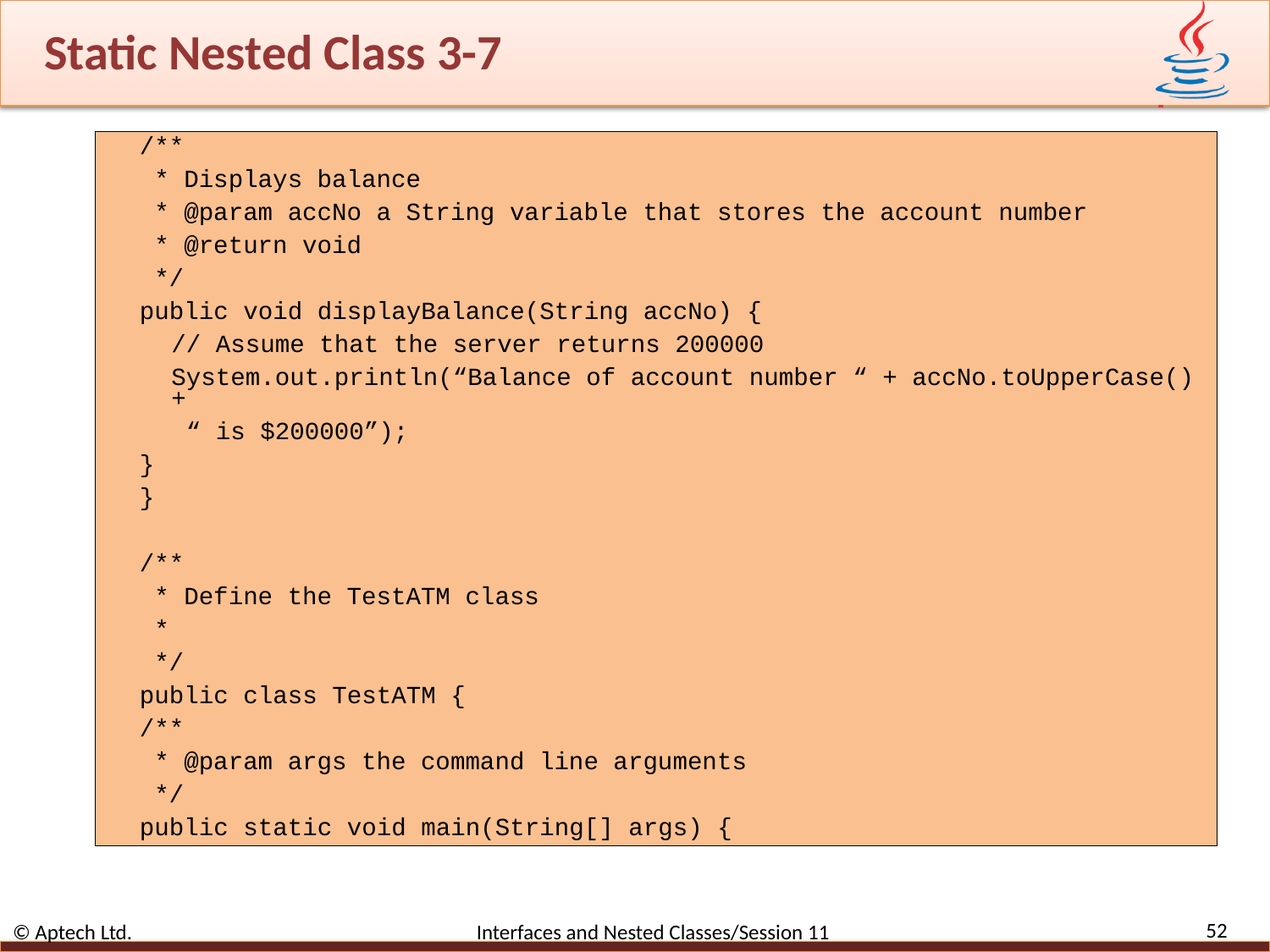

# Static Nested Class 3-7
/**
 * Displays balance
 * @param accNo a String variable that stores the account number
 * @return void
 */
public void displayBalance(String accNo) {
// Assume that the server returns 200000
System.out.println(“Balance of account number “ + accNo.toUpperCase() +
 “ is $200000”);
}
}

/**
 * Define the TestATM class
 *
 */
public class TestATM {
/**
 * @param args the command line arguments
 */
public static void main(String[] args) {
52
© Aptech Ltd.                                                                       Interfaces and Nested Classes/Session 11